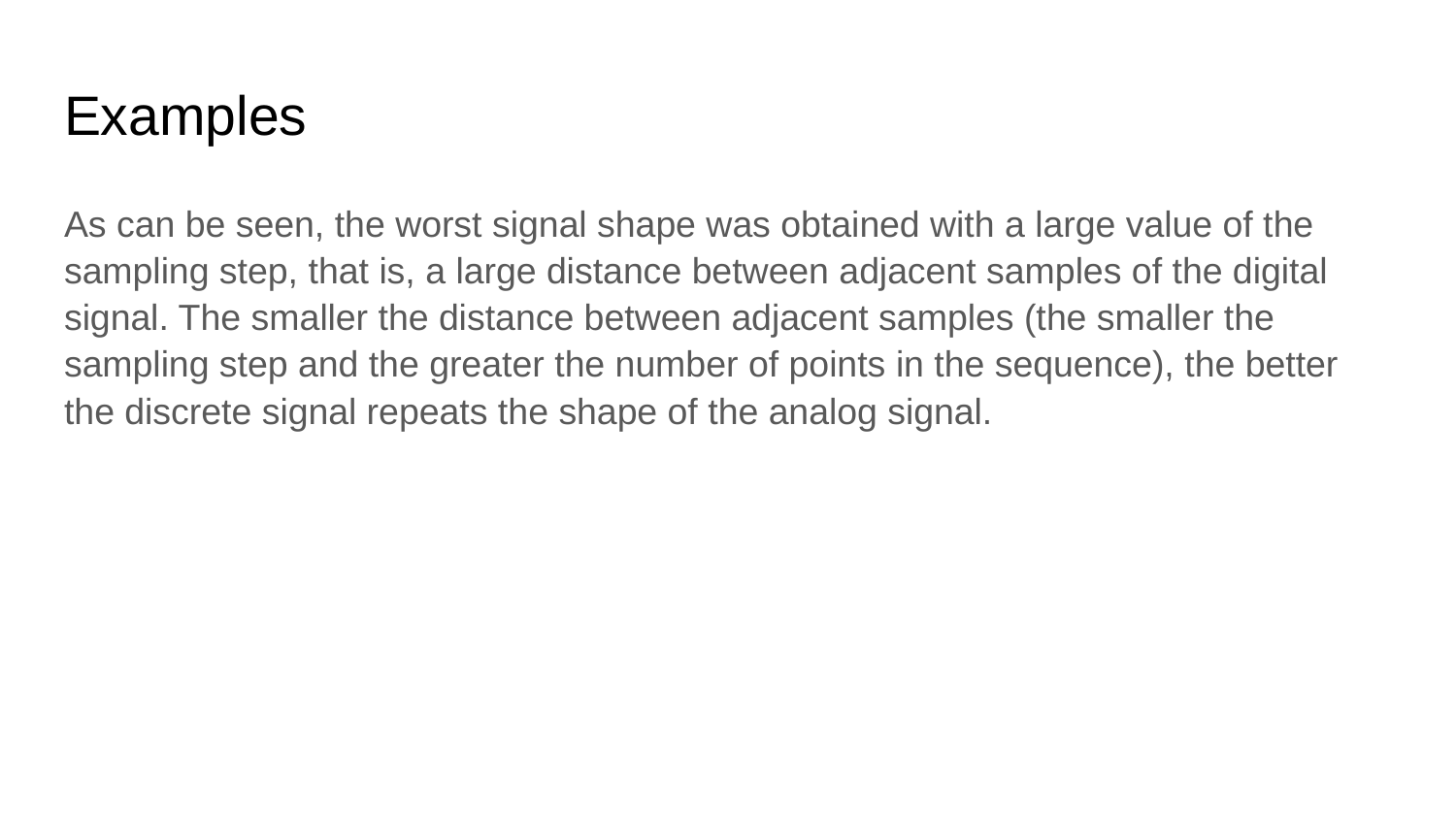

# Examples
As can be seen, the worst signal shape was obtained with a large value of the sampling step, that is, a large distance between adjacent samples of the digital signal. The smaller the distance between adjacent samples (the smaller the sampling step and the greater the number of points in the sequence), the better the discrete signal repeats the shape of the analog signal.